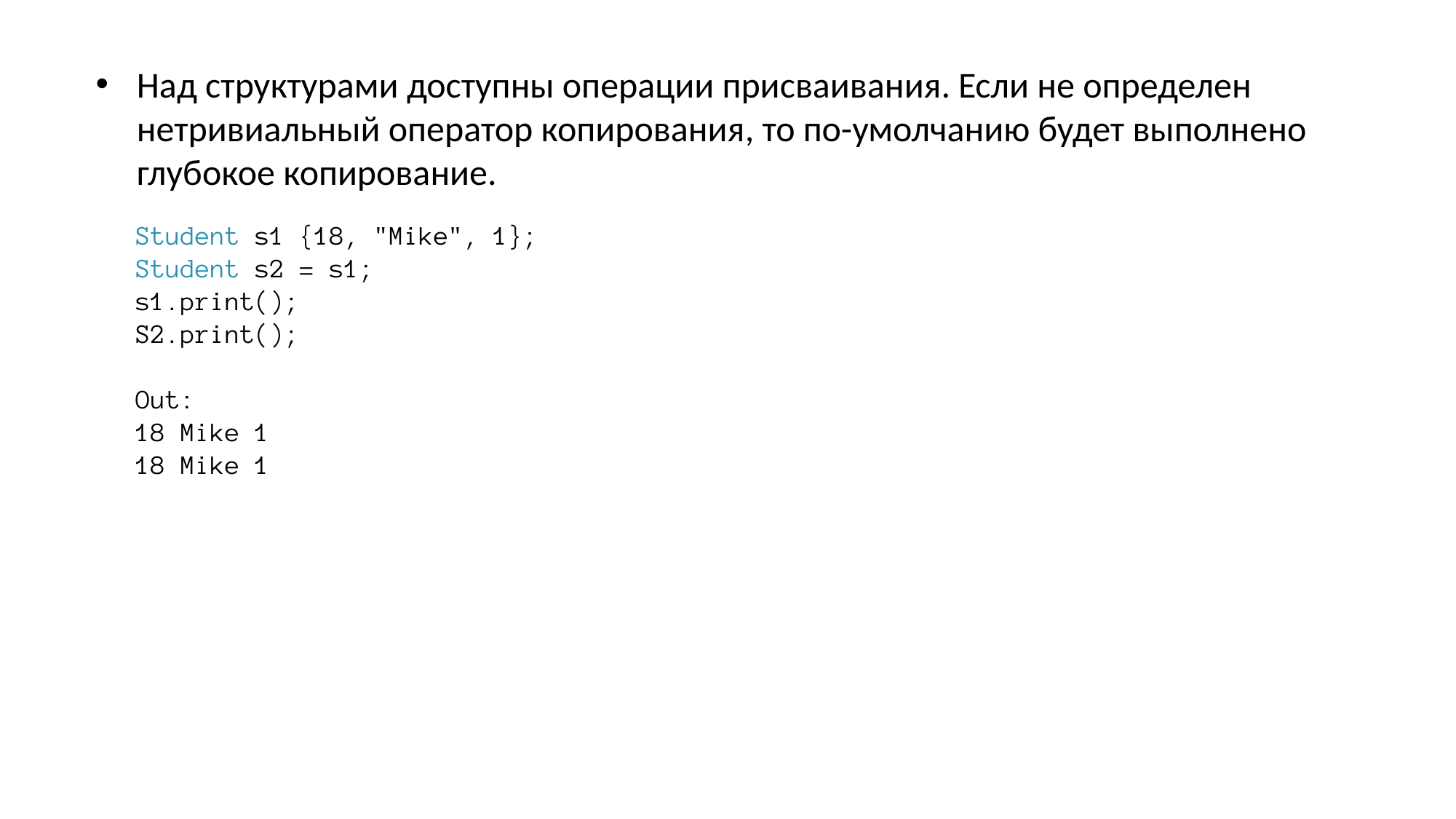

Над структурами доступны операции присваивания. Если не определен нетривиальный оператор копирования, то по-умолчанию будет выполнено глубокое копирование.
Student s1 {18, "Mike", 1};
Student s2 = s1;
s1.print();
S2.print();

Out:
18 Mike 1
18 Mike 1